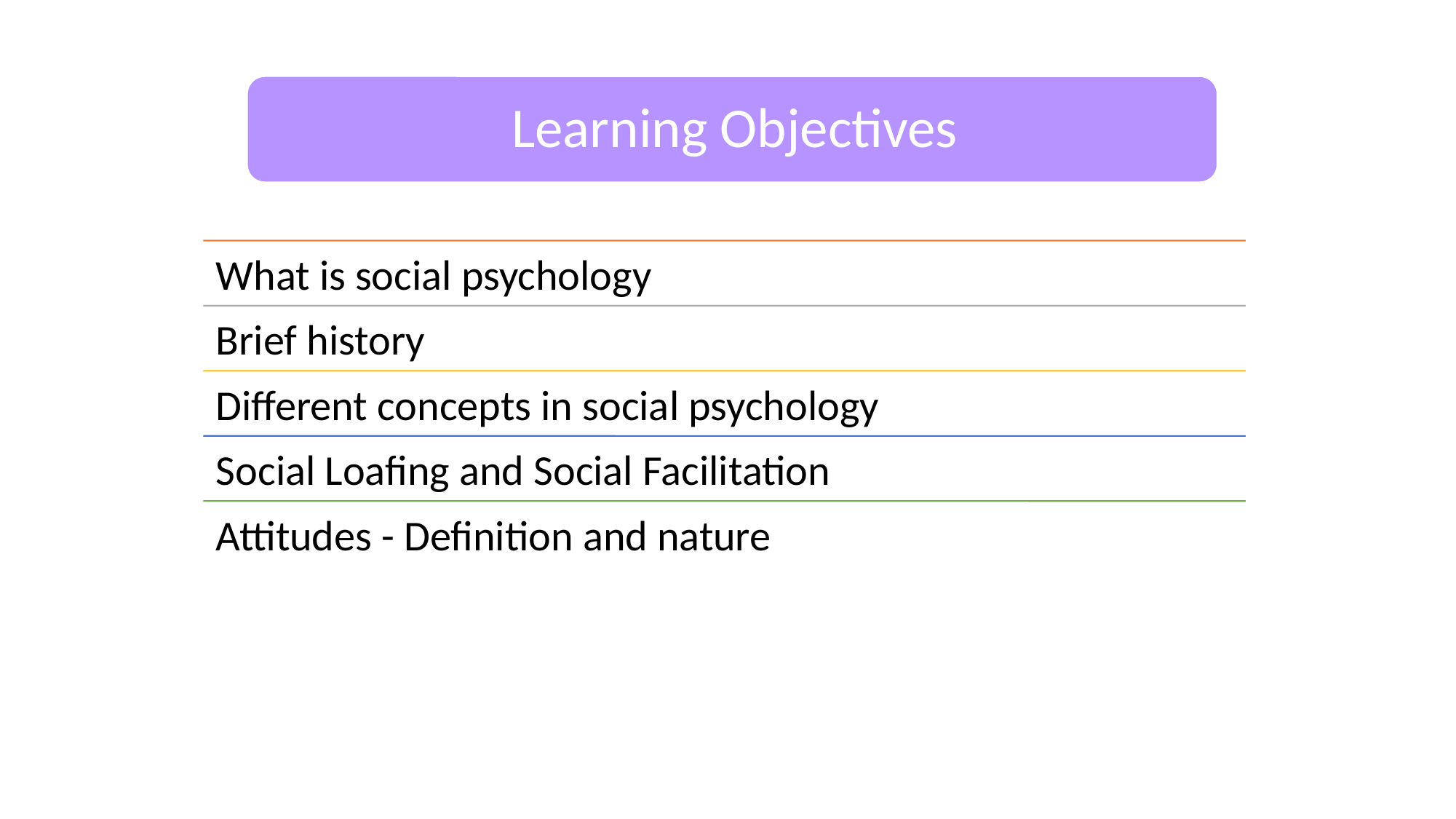

Learning Objectives
What is social psychology
Brief history
Different concepts in social psychology
Social Loafing and Social Facilitation
Attitudes - Definition and nature